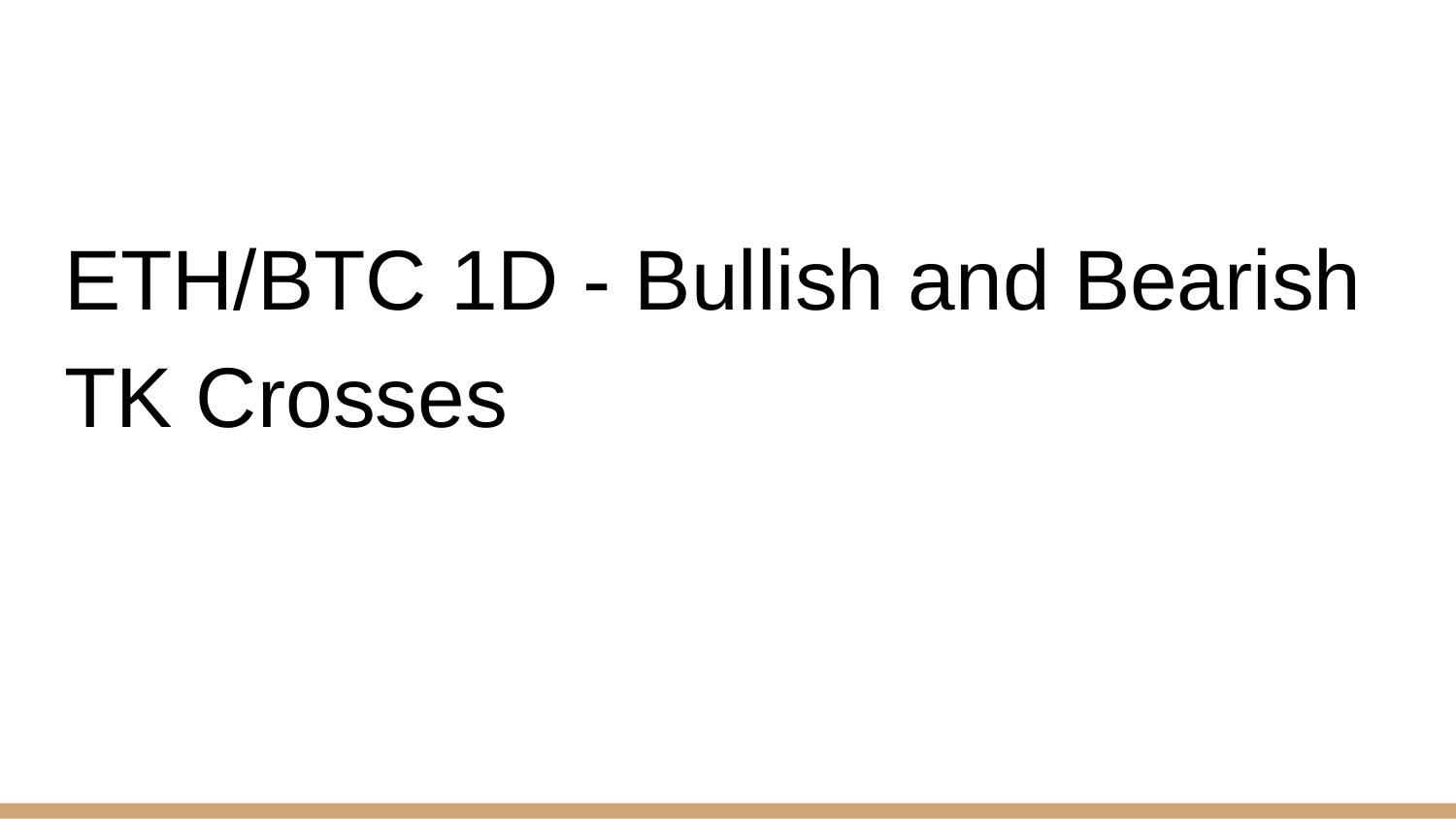

#
ETH/BTC 1D - Bullish and Bearish TK Crosses